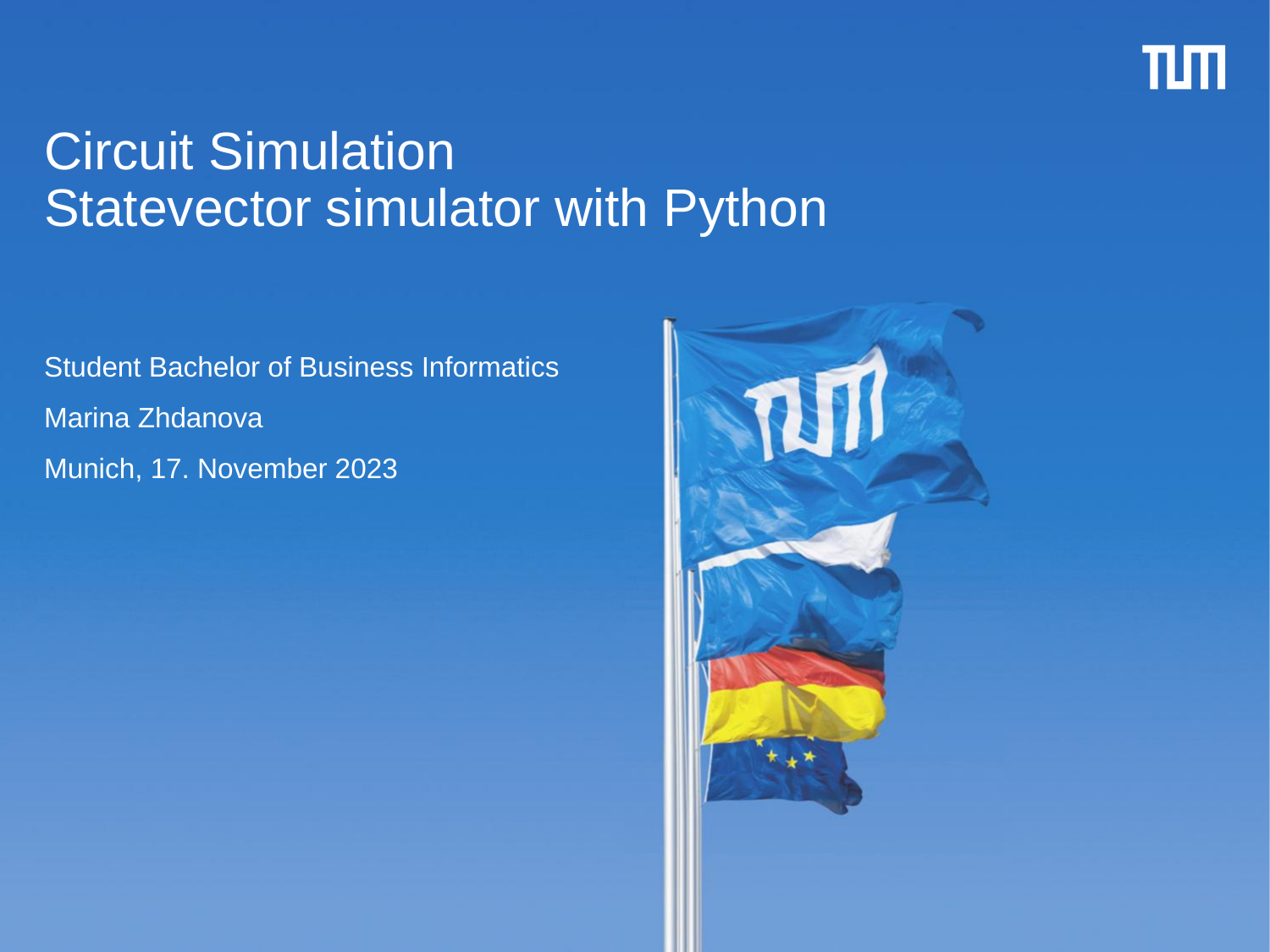

# Circuit Simulation Statevector simulator with Python
Student Bachelor of Business Informatics
Marina Zhdanova
Munich, 17. November 2023